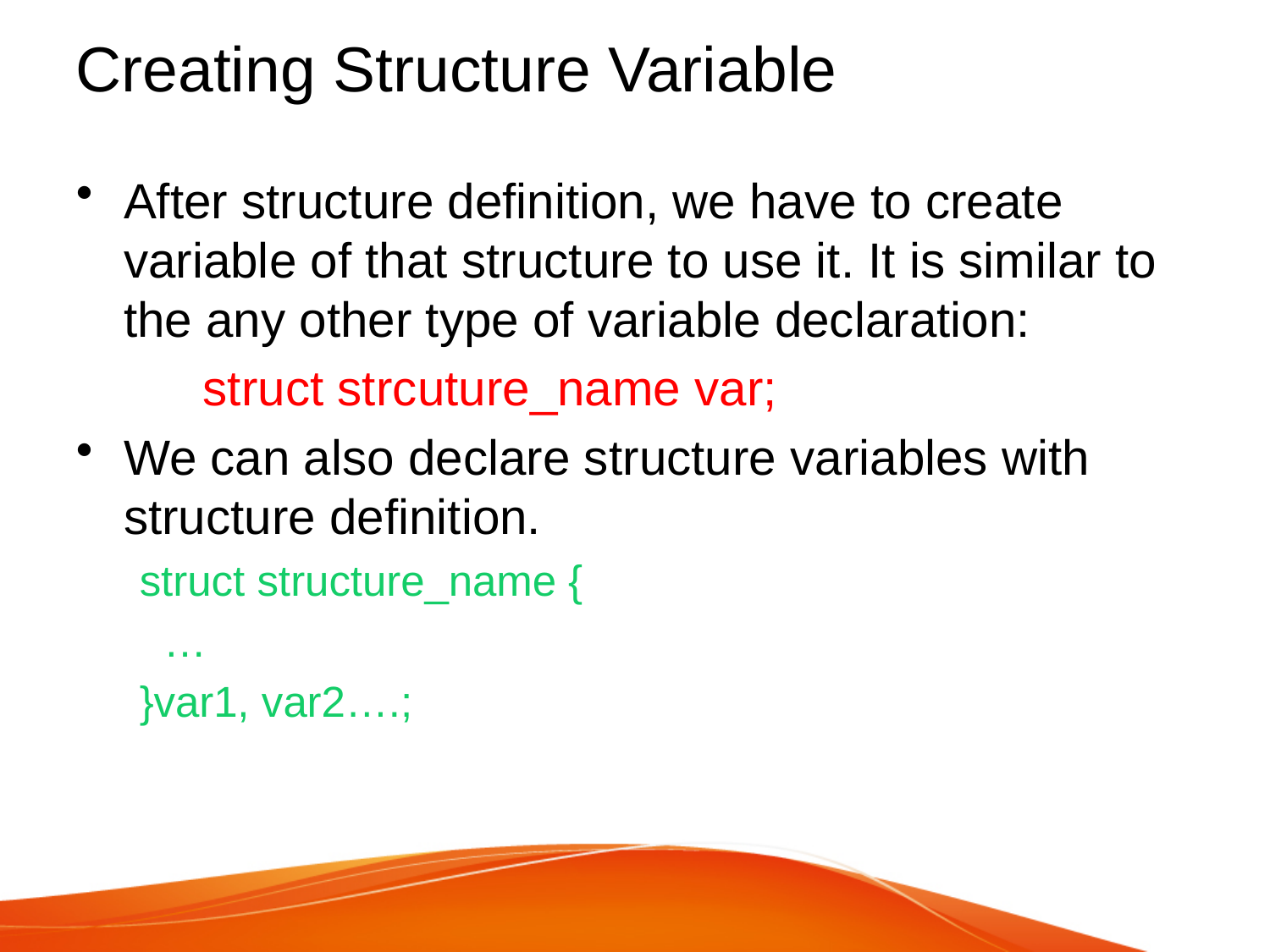

# Creating Structure Variable
After structure definition, we have to create variable of that structure to use it. It is similar to the any other type of variable declaration:
struct strcuture_name var;
We can also declare structure variables with structure definition.
struct structure_name {
  …
}var1, var2….;